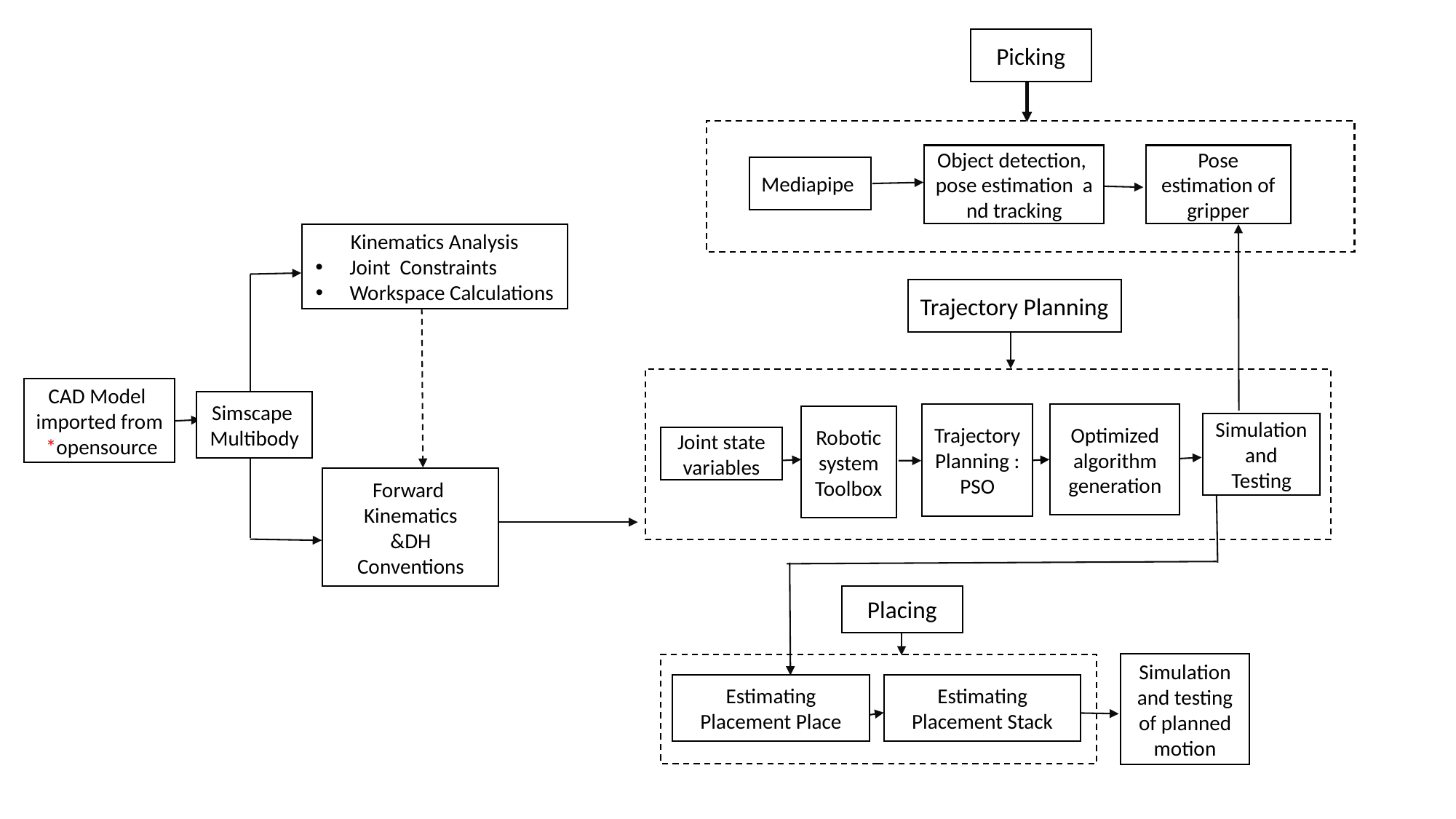

Picking

Object detection, pose estimation  and tracking

Pose estimation of gripper

Mediapipe

Kinematics Analysis
Joint  Constraints
Workspace Calculations

Trajectory Planning

CAD Model
imported from *opensource

Simscape Multibody

Optimized algorithm generation

Trajectory Planning :
PSO

Robotic system Toolbox

Simulation and Testing

Joint state variables

Forward
Kinematics
 &DH
Conventions

Placing

Simulation and testing of planned motion

Estimating Placement Place
Estimating Placement Stack